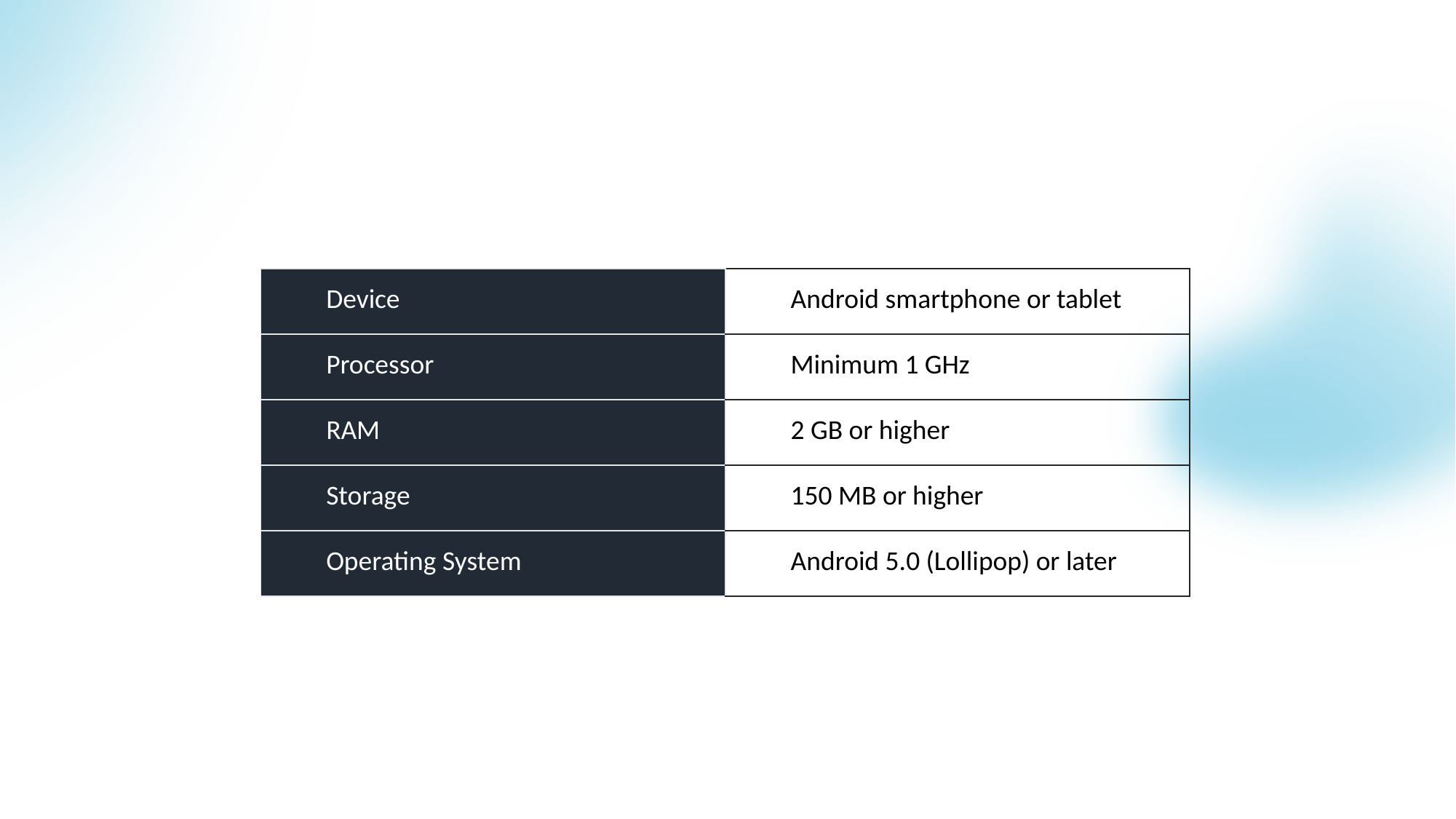

| Device | Android smartphone or tablet |
| --- | --- |
| Processor | Minimum 1 GHz |
| RAM | 2 GB or higher |
| Storage | 150 MB or higher |
| Operating System | Android 5.0 (Lollipop) or later |